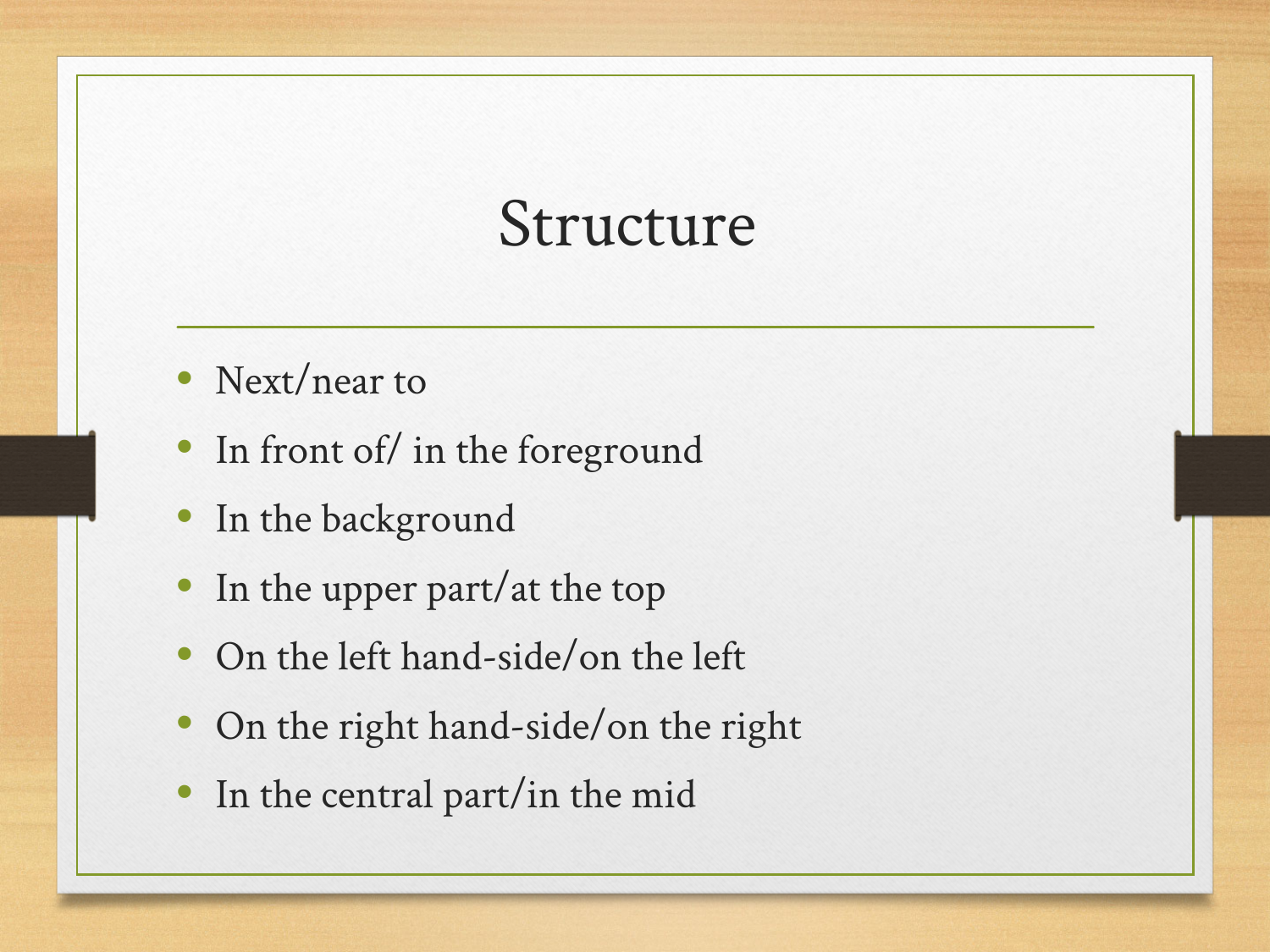

# Structure
Next/near to
In front of/ in the foreground
In the background
In the upper part/at the top
On the left hand-side/on the left
On the right hand-side/on the right
In the central part/in the mid